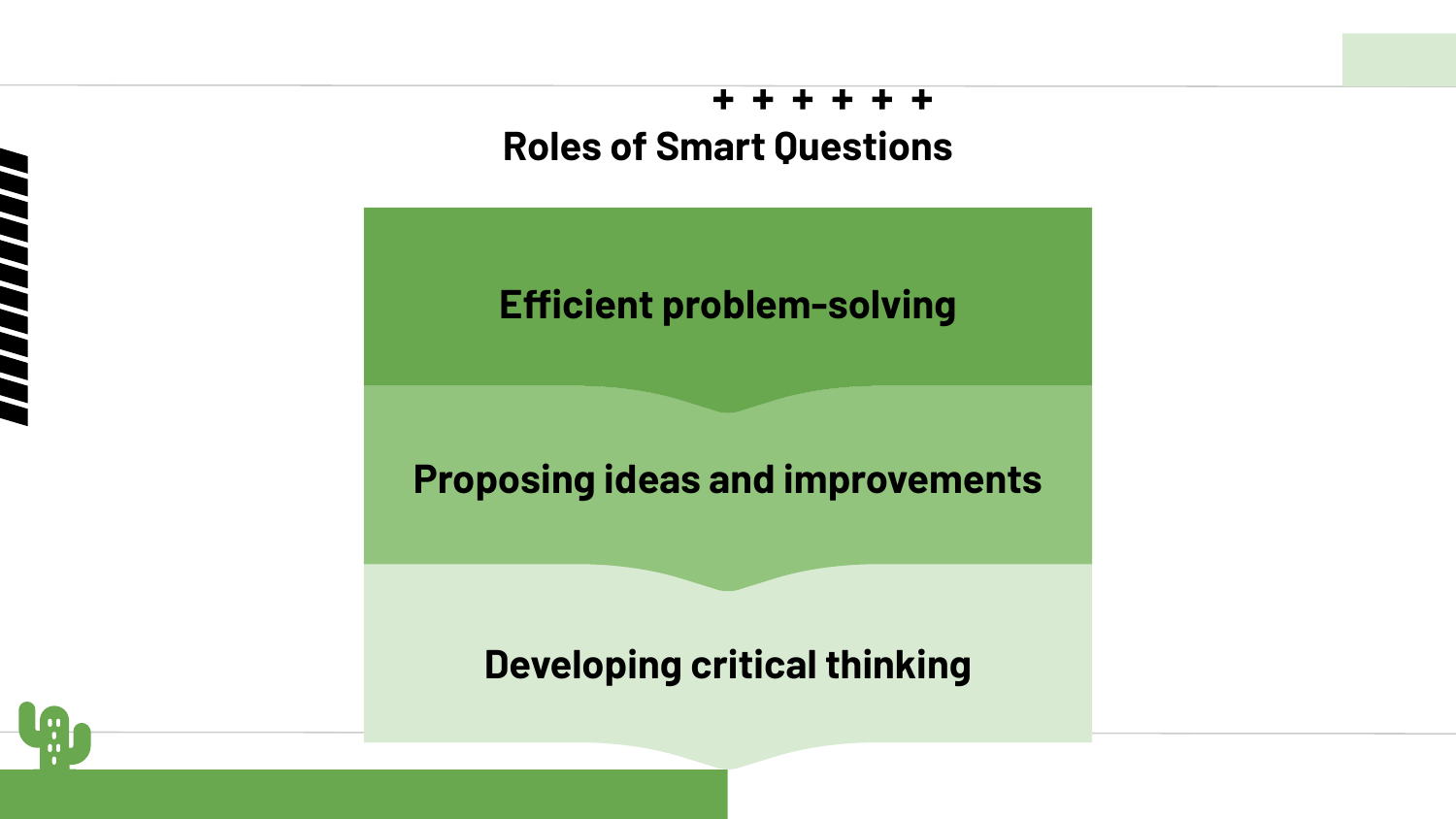

# Roles of Smart Questions

Efficient problem-solving
Proposing ideas and improvements
Developing critical thinking